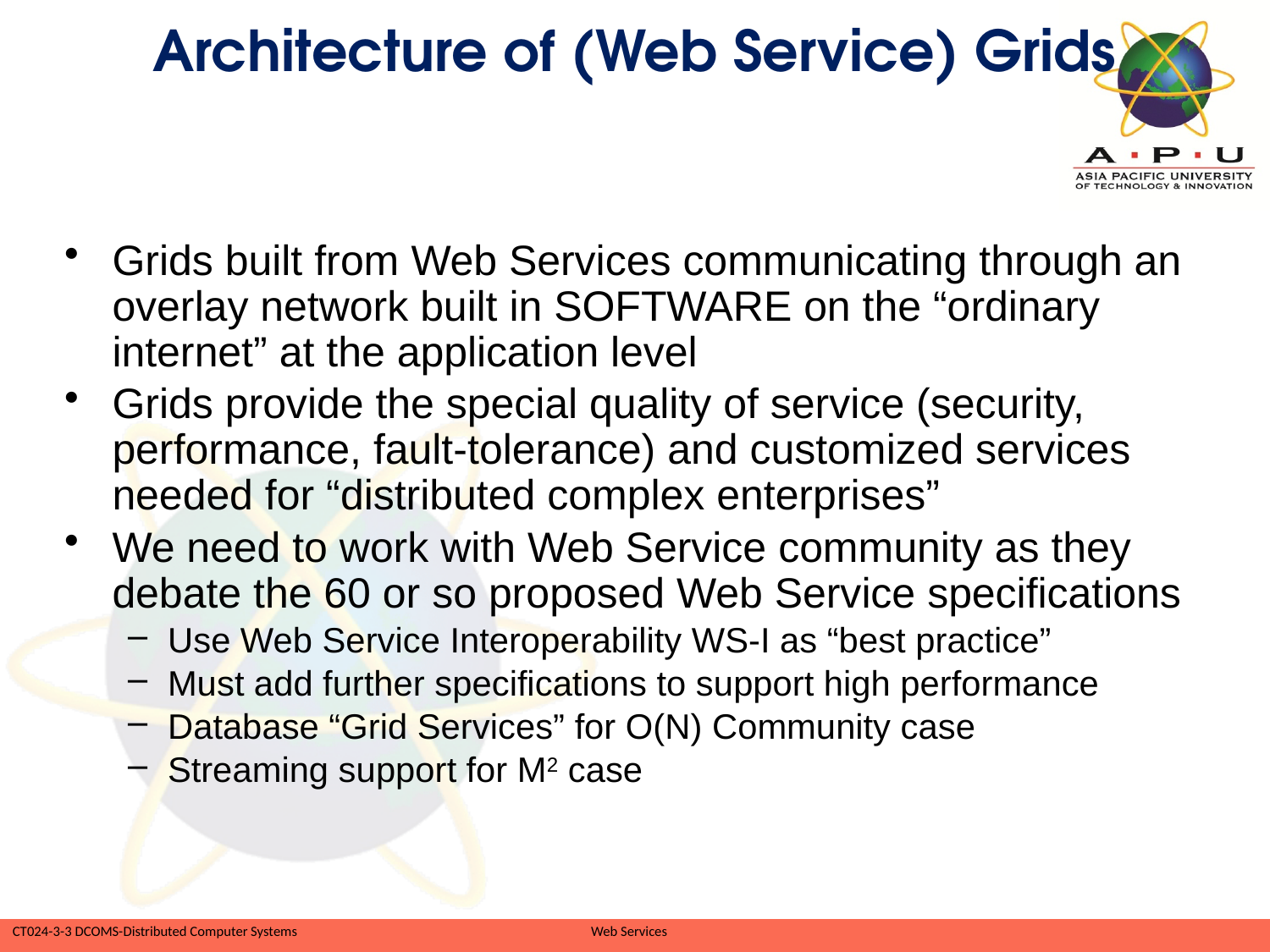

# Architecture of (Web Service) Grids
Grids built from Web Services communicating through an overlay network built in SOFTWARE on the “ordinary internet” at the application level
Grids provide the special quality of service (security, performance, fault-tolerance) and customized services needed for “distributed complex enterprises”
We need to work with Web Service community as they debate the 60 or so proposed Web Service specifications
Use Web Service Interoperability WS-I as “best practice”
Must add further specifications to support high performance
Database “Grid Services” for O(N) Community case
Streaming support for M2 case